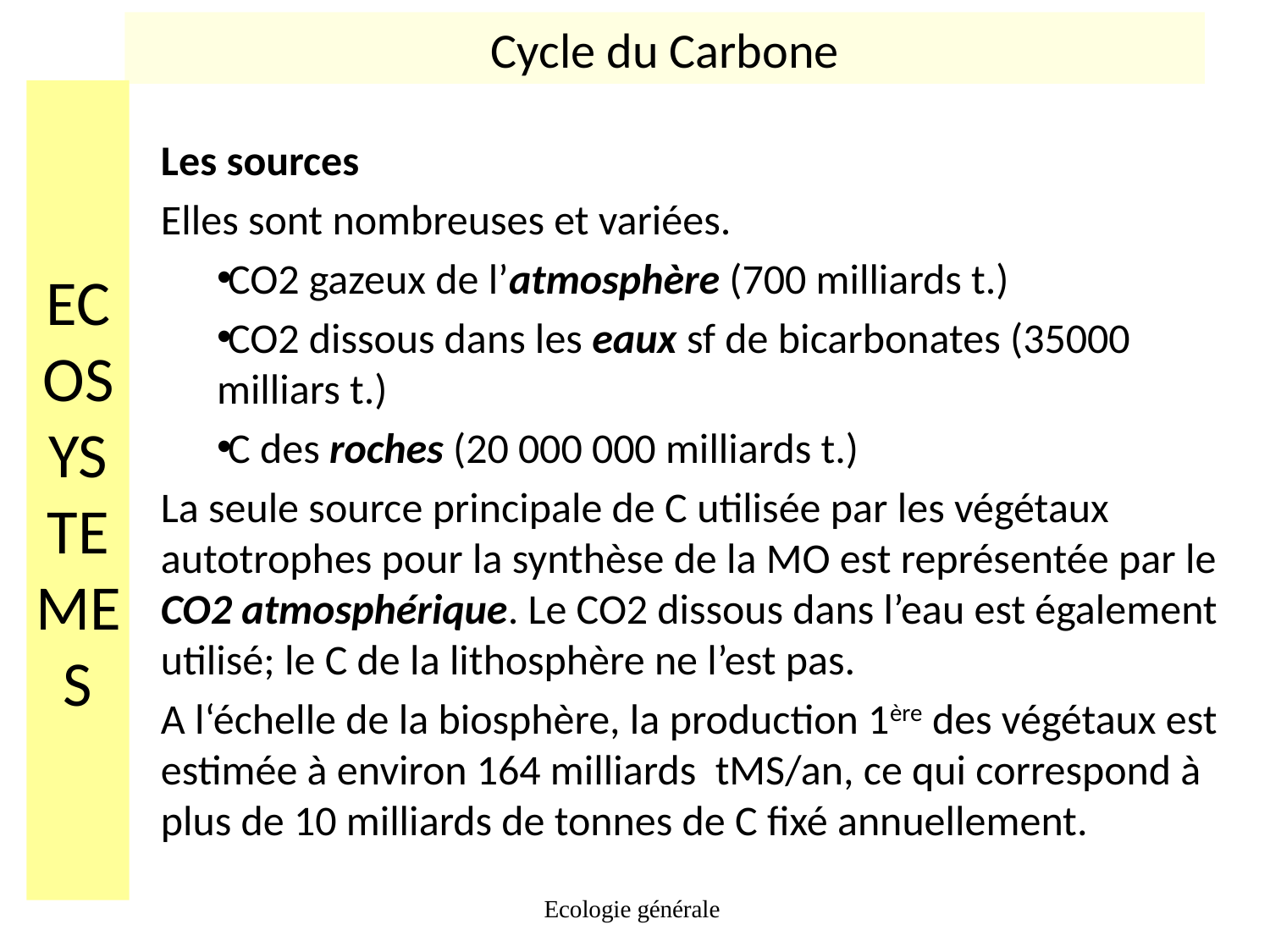

Cycle du Carbone
# ECOSYSTEMES
Les sources
Elles sont nombreuses et variées.
CO2 gazeux de l’atmosphère (700 milliards t.)
CO2 dissous dans les eaux sf de bicarbonates (35000 milliars t.)
C des roches (20 000 000 milliards t.)
La seule source principale de C utilisée par les végétaux autotrophes pour la synthèse de la MO est représentée par le CO2 atmosphérique. Le CO2 dissous dans l’eau est également utilisé; le C de la lithosphère ne l’est pas.
A l‘échelle de la biosphère, la production 1ère des végétaux est estimée à environ 164 milliards  tMS/an, ce qui correspond à plus de 10 milliards de tonnes de C fixé annuellement.

Ecologie générale